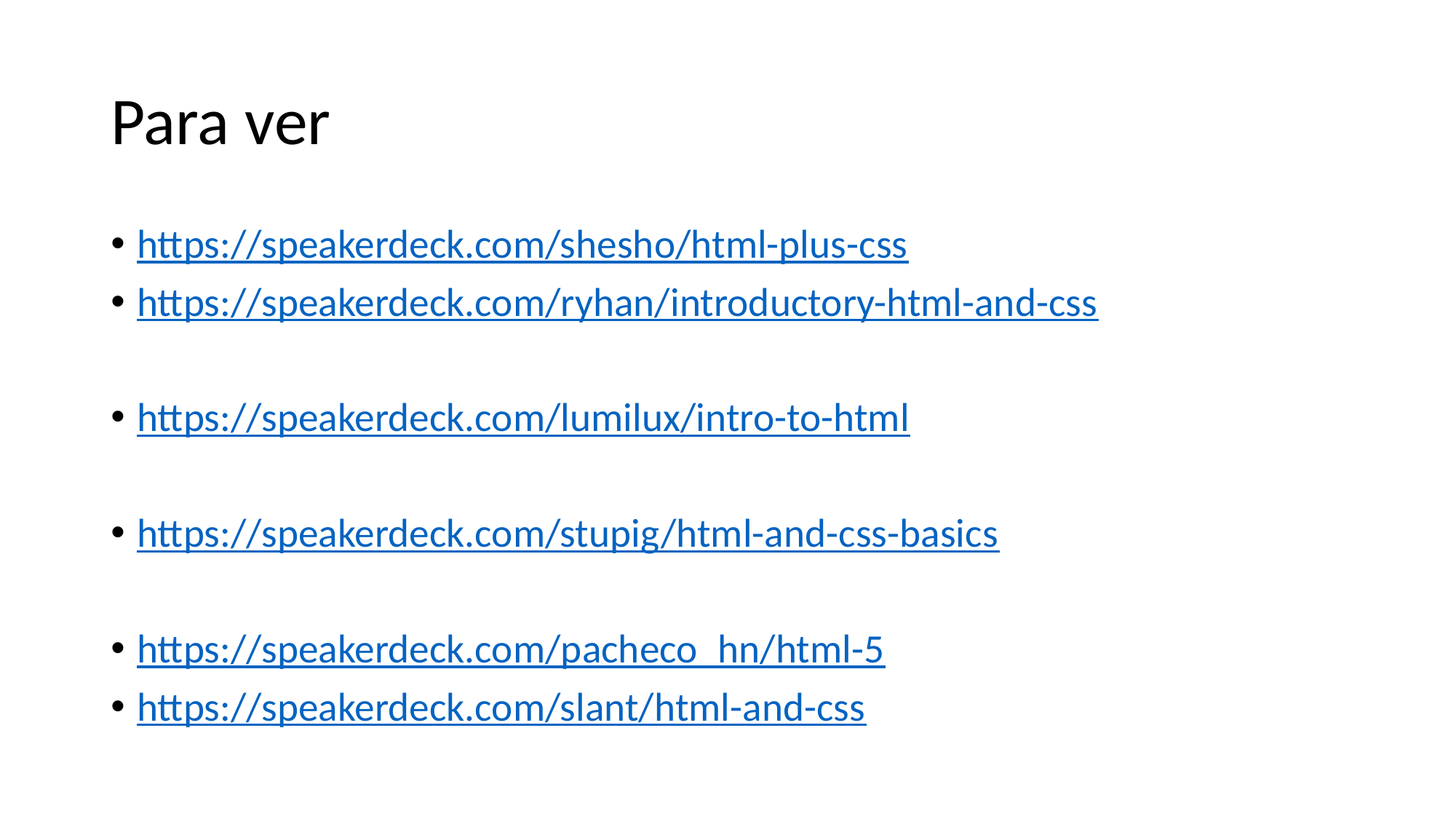

# Para ver
https://speakerdeck.com/shesho/html-plus-css
https://speakerdeck.com/ryhan/introductory-html-and-css

https://speakerdeck.com/lumilux/intro-to-html

https://speakerdeck.com/stupig/html-and-css-basics

https://speakerdeck.com/pacheco_hn/html-5
https://speakerdeck.com/slant/html-and-css